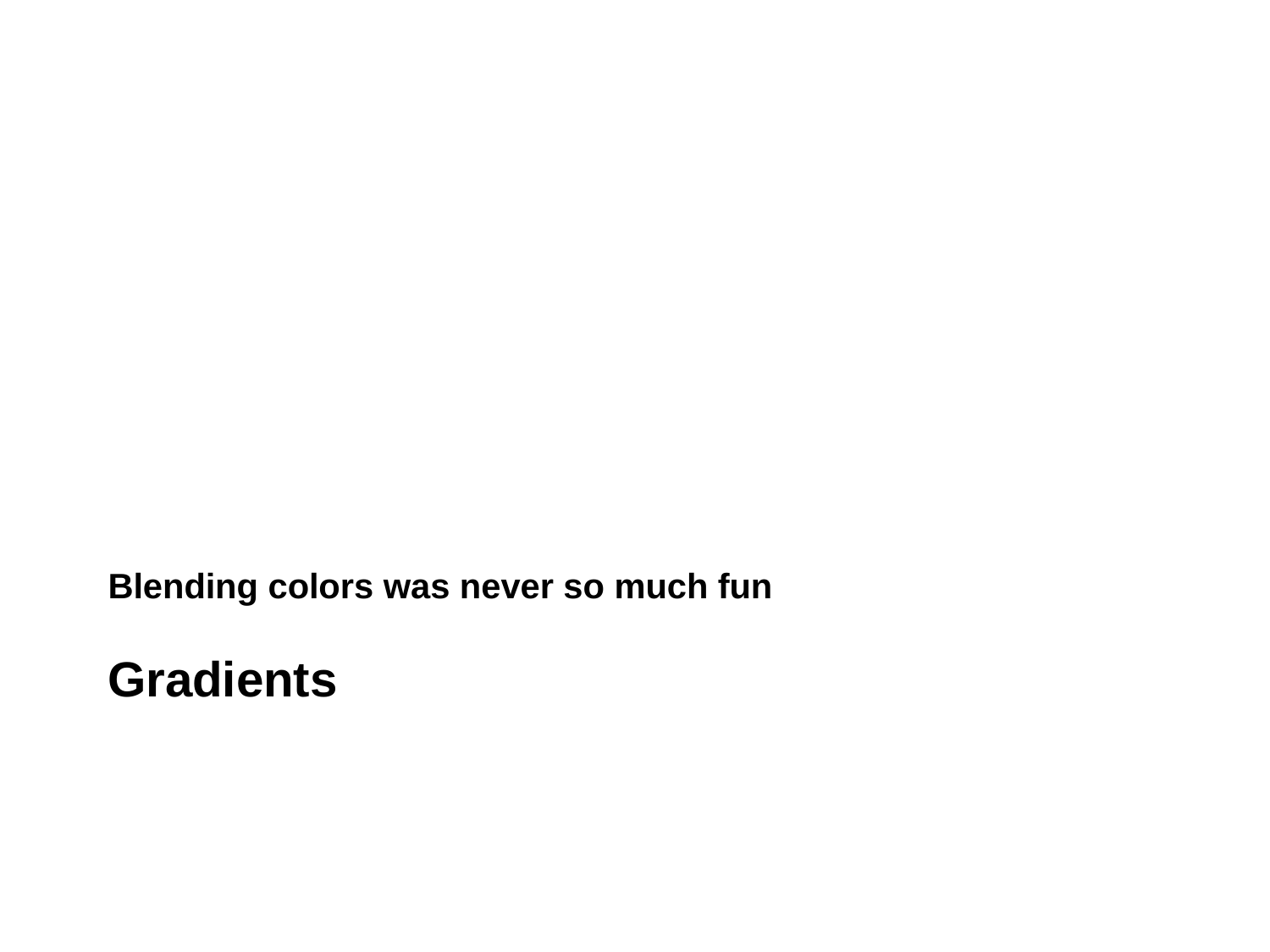

# Blending colors was never so much fun
Gradients
11